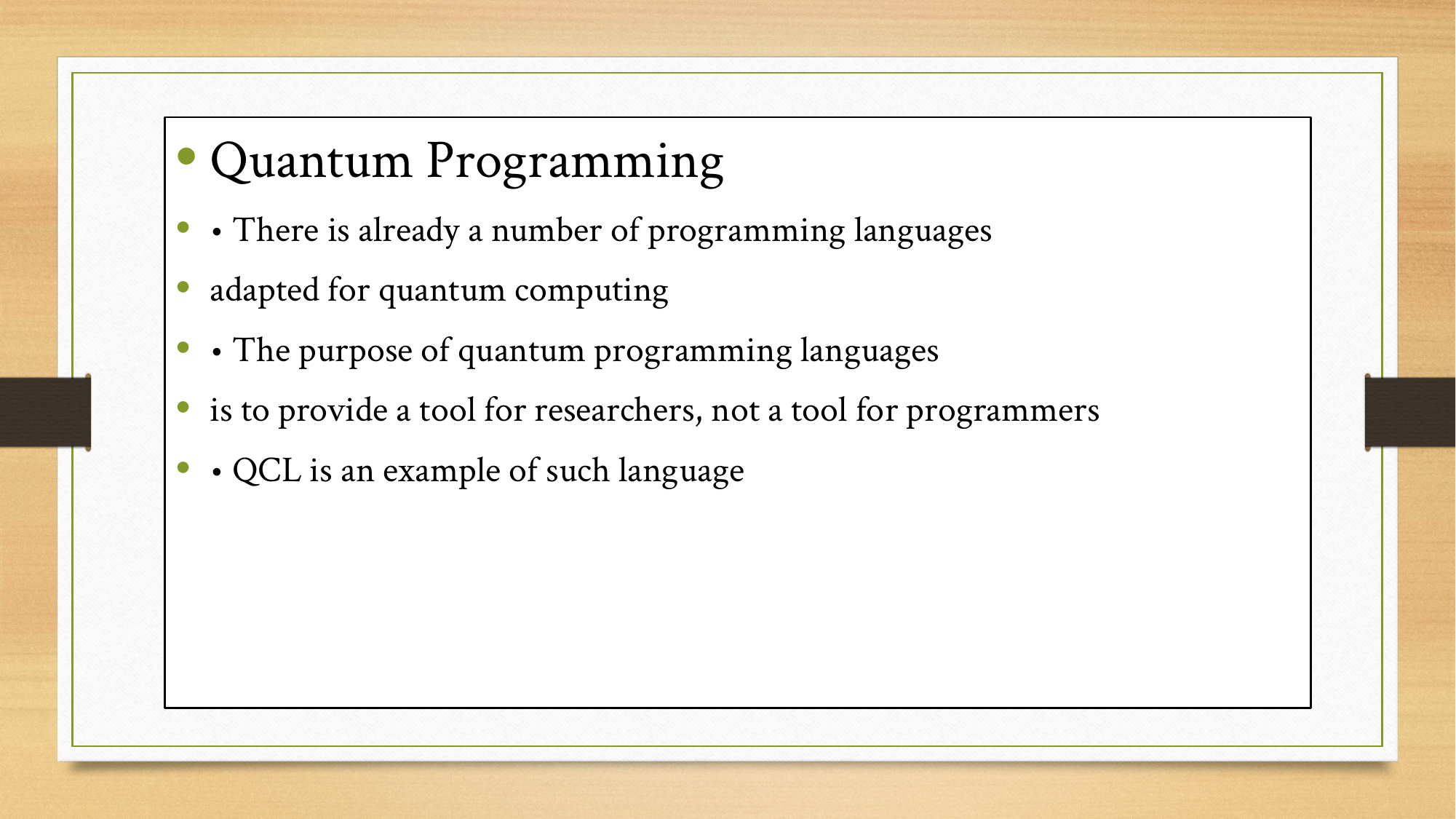

#
Quantum Programming
• There is already a number of programming languages
adapted for quantum computing
• The purpose of quantum programming languages
is to provide a tool for researchers, not a tool for programmers
• QCL is an example of such language